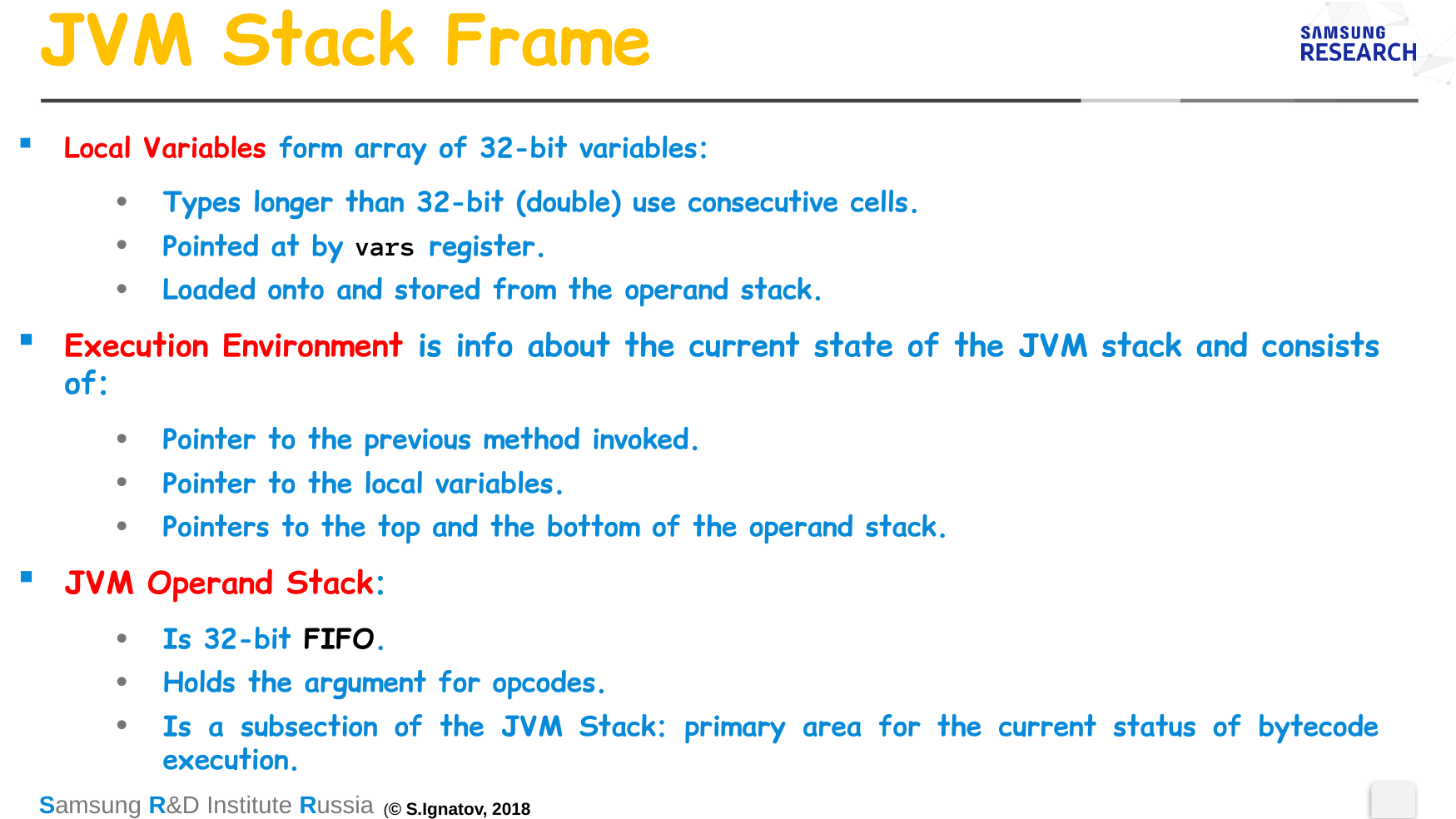

# JVM Stack Frame
Local Variables form array of 32-bit variables:
Types longer than 32-bit (double) use consecutive cells.
Pointed at by vars register.
Loaded onto and stored from the operand stack.
Execution Environment is info about the current state of the JVM stack and consists of:
Pointer to the previous method invoked.
Pointer to the local variables.
Pointers to the top and the bottom of the operand stack.
JVM Operand Stack:
Is 32-bit FIFO.
Holds the argument for opcodes.
Is a subsection of the JVM Stack: primary area for the current status of bytecode execution.

(© S.Ignatov, 2018